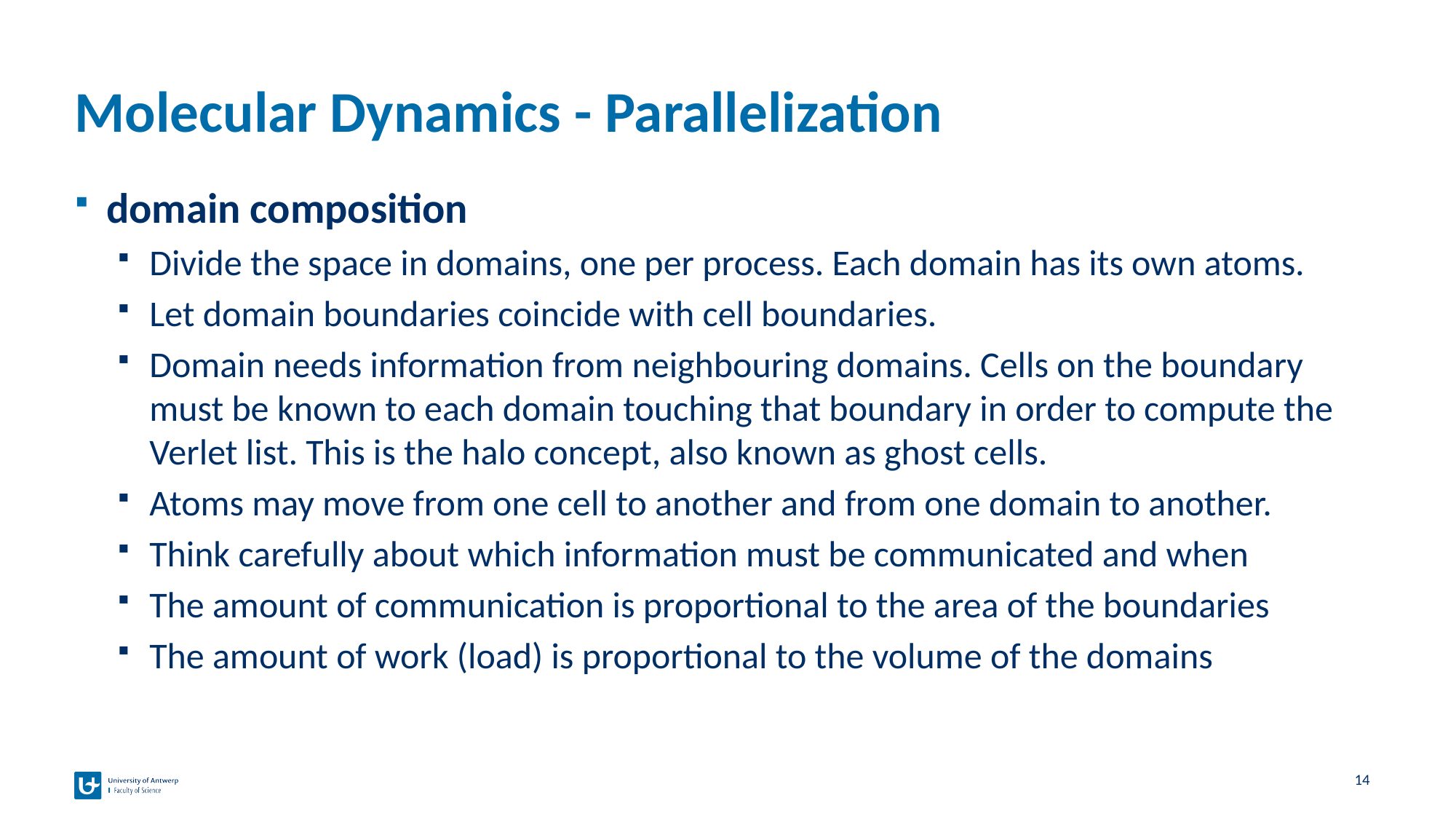

# Molecular Dynamics - Parallelization
domain composition
Divide the space in domains, one per process. Each domain has its own atoms.
Let domain boundaries coincide with cell boundaries.
Domain needs information from neighbouring domains. Cells on the boundary must be known to each domain touching that boundary in order to compute the Verlet list. This is the halo concept, also known as ghost cells.
Atoms may move from one cell to another and from one domain to another.
Think carefully about which information must be communicated and when
The amount of communication is proportional to the area of the boundaries
The amount of work (load) is proportional to the volume of the domains
14